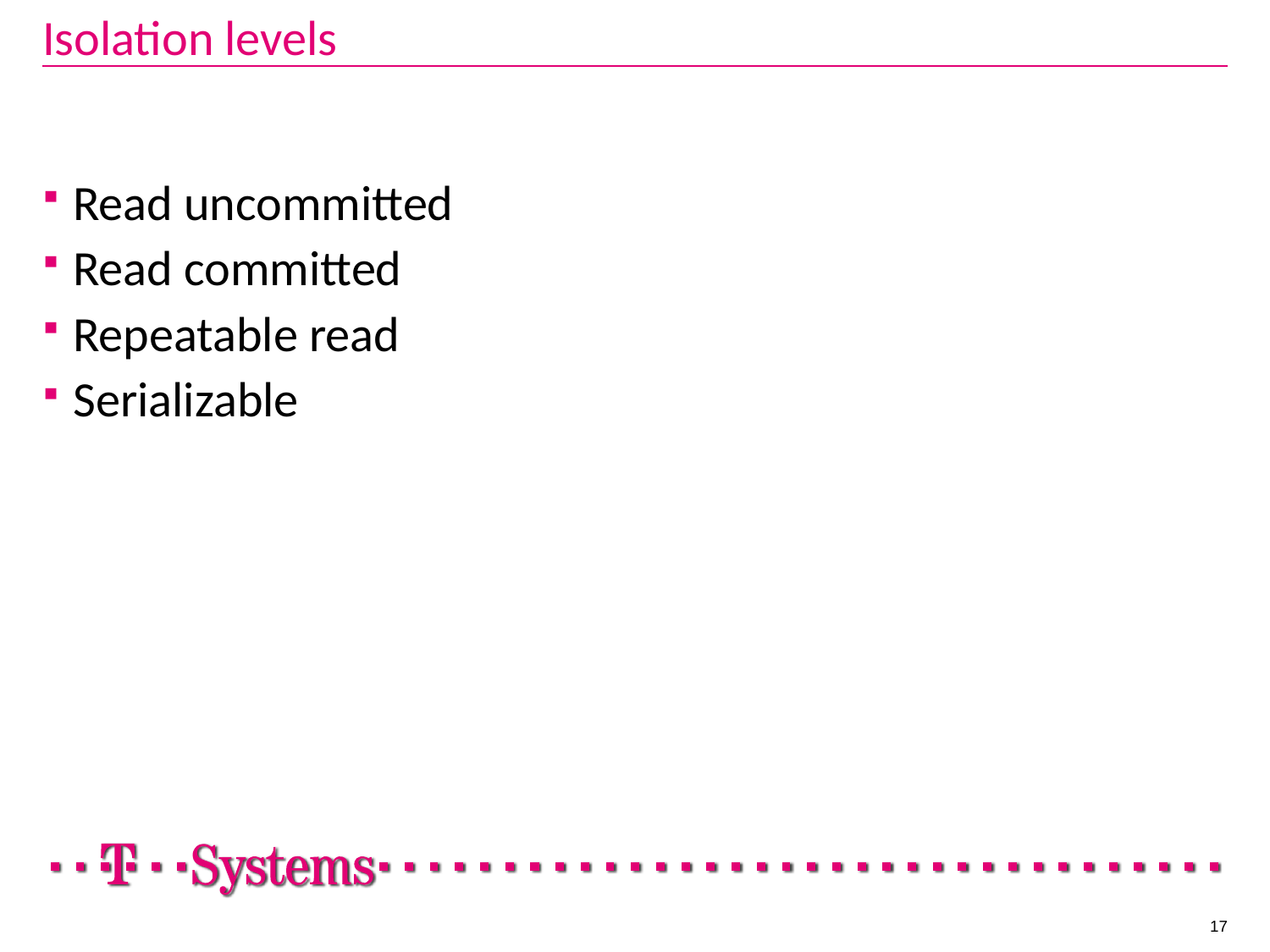

# Isolation levels

Read uncommitted
Read committed
Repeatable read
Serializable
17